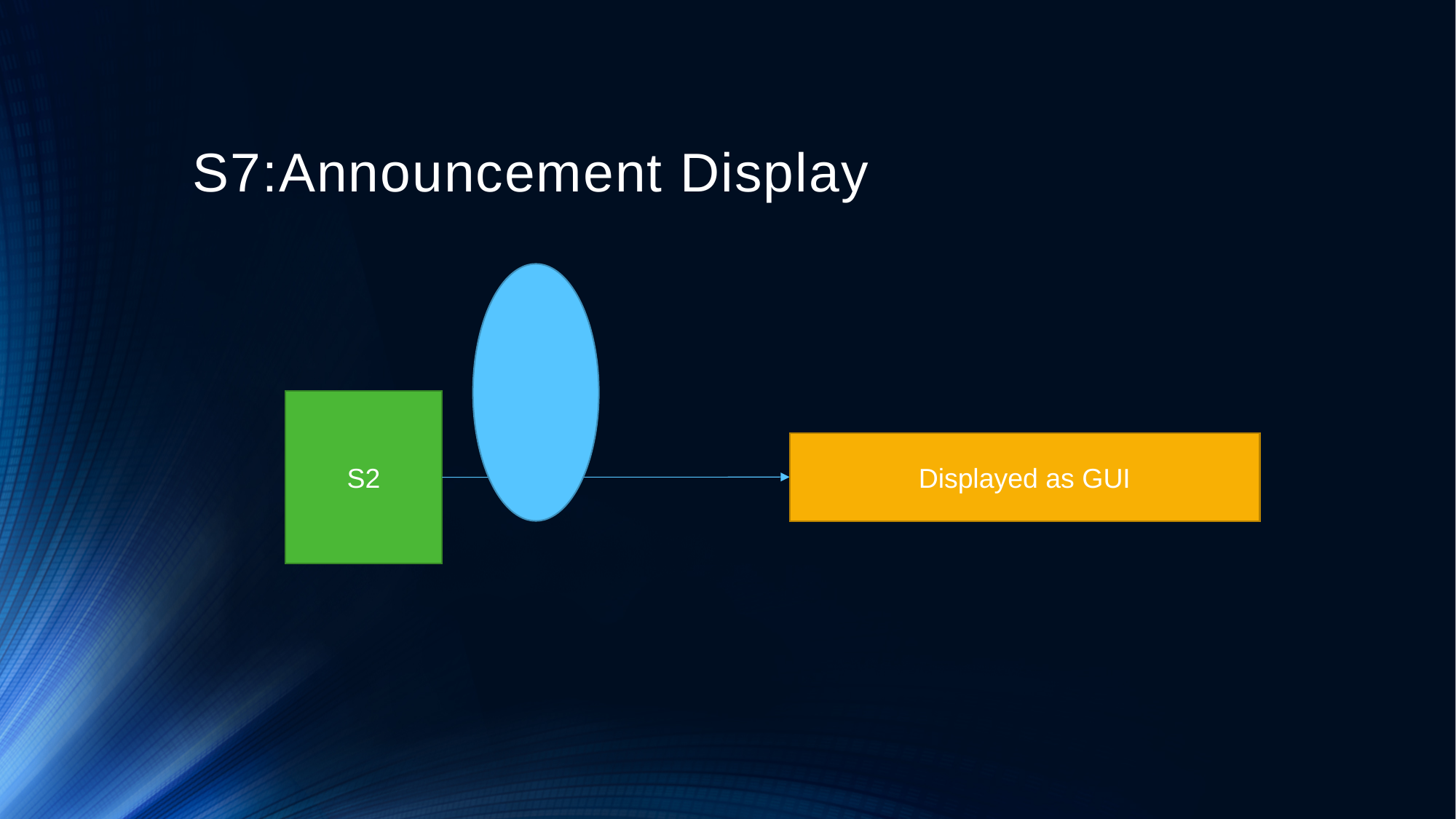

# S7:Announcement Display

S2
Displayed as GUI